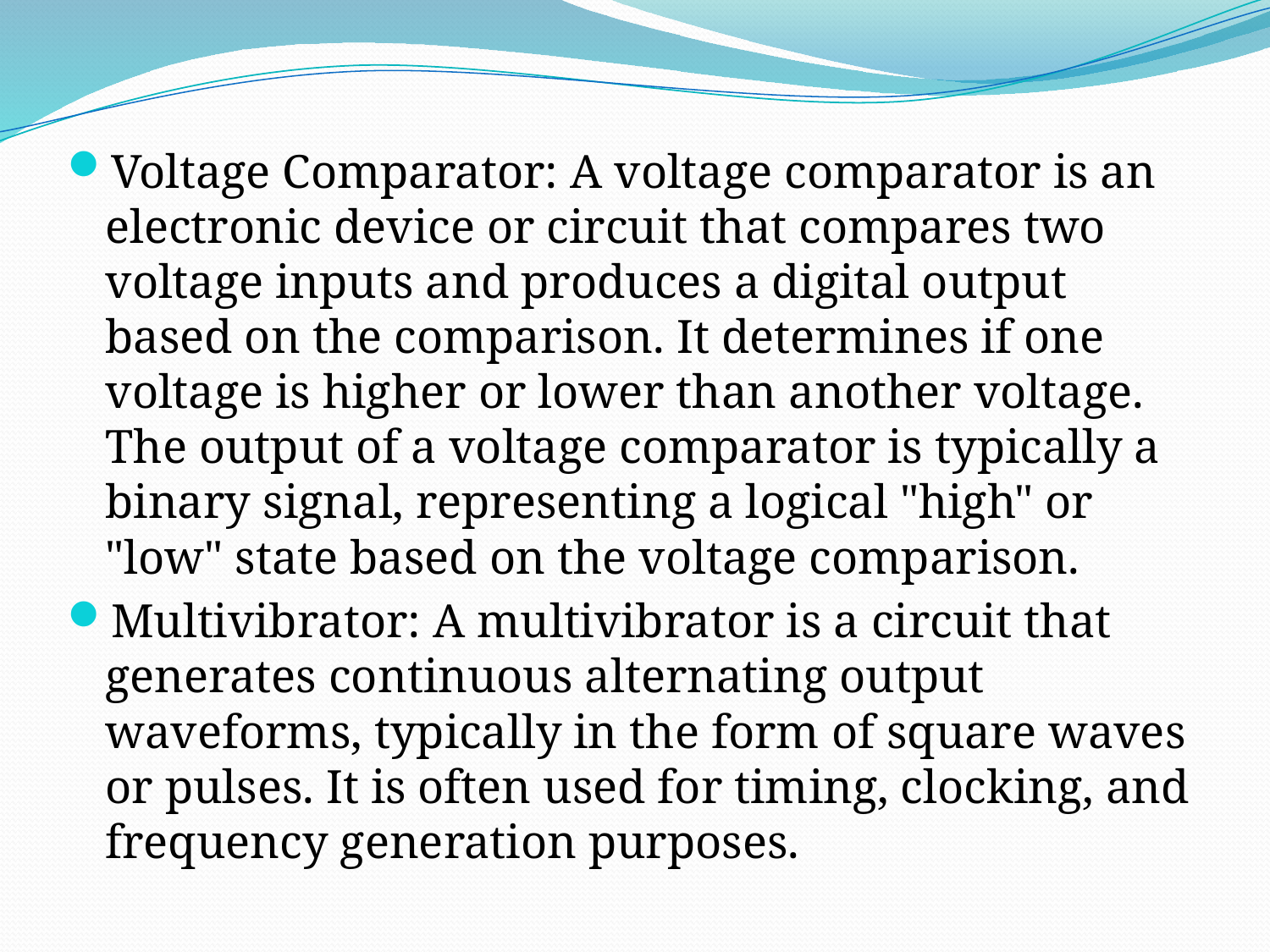

#
Voltage Comparator: A voltage comparator is an electronic device or circuit that compares two voltage inputs and produces a digital output based on the comparison. It determines if one voltage is higher or lower than another voltage. The output of a voltage comparator is typically a binary signal, representing a logical "high" or "low" state based on the voltage comparison.
Multivibrator: A multivibrator is a circuit that generates continuous alternating output waveforms, typically in the form of square waves or pulses. It is often used for timing, clocking, and frequency generation purposes.